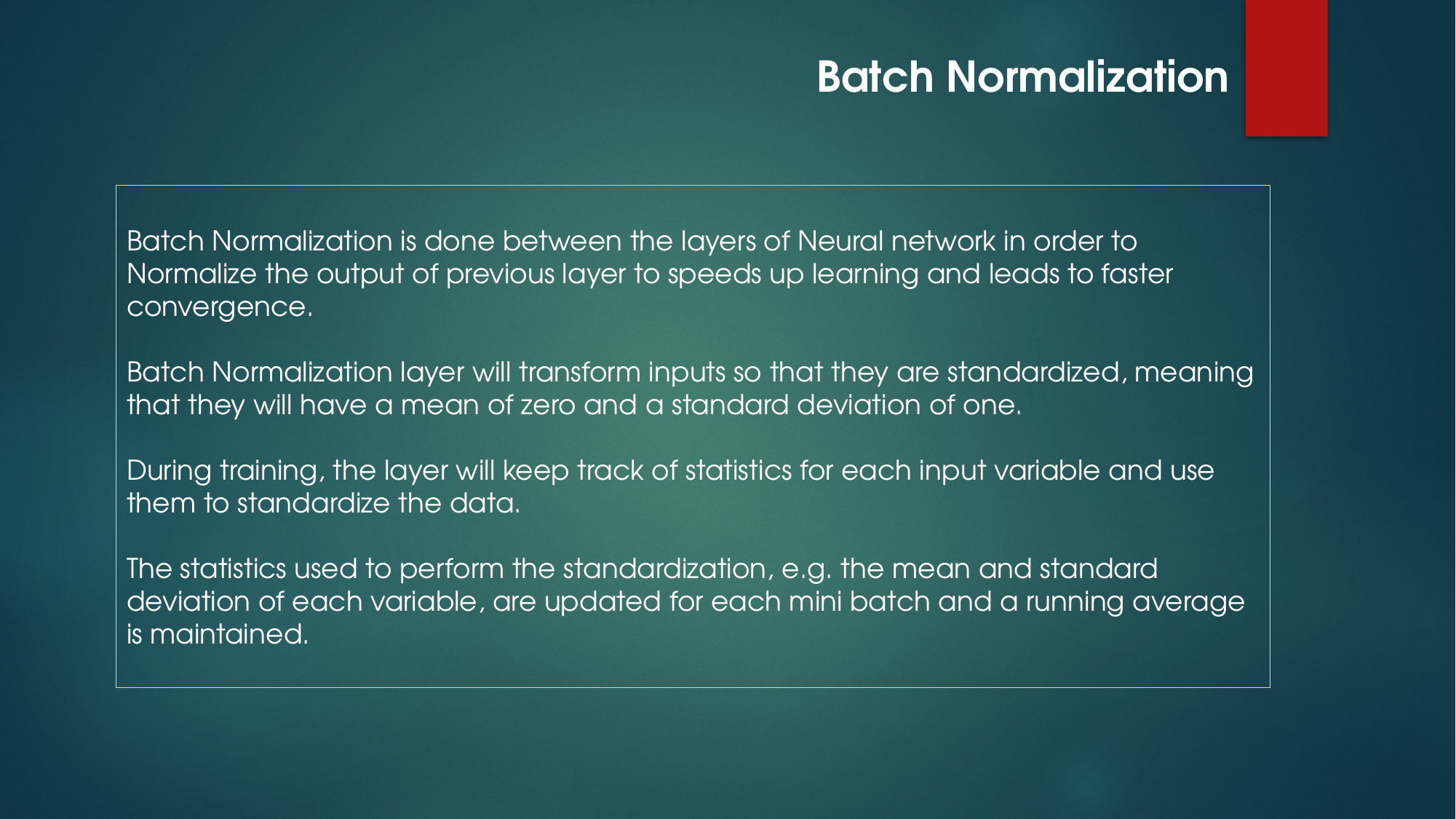

Batch Normalization

Batch Normalization is done between the layers of Neural network in order to Normalize the output of previous layer to speeds up learning and leads to faster convergence.

Batch Normalization layer will transform inputs so that they are standardized, meaning that they will have a mean of zero and a standard deviation of one.

During training, the layer will keep track of statistics for each input variable and use them to standardize the data.

The statistics used to perform the standardization, e.g. the mean and standard deviation of each variable, are updated for each mini batch and a running average is maintained.